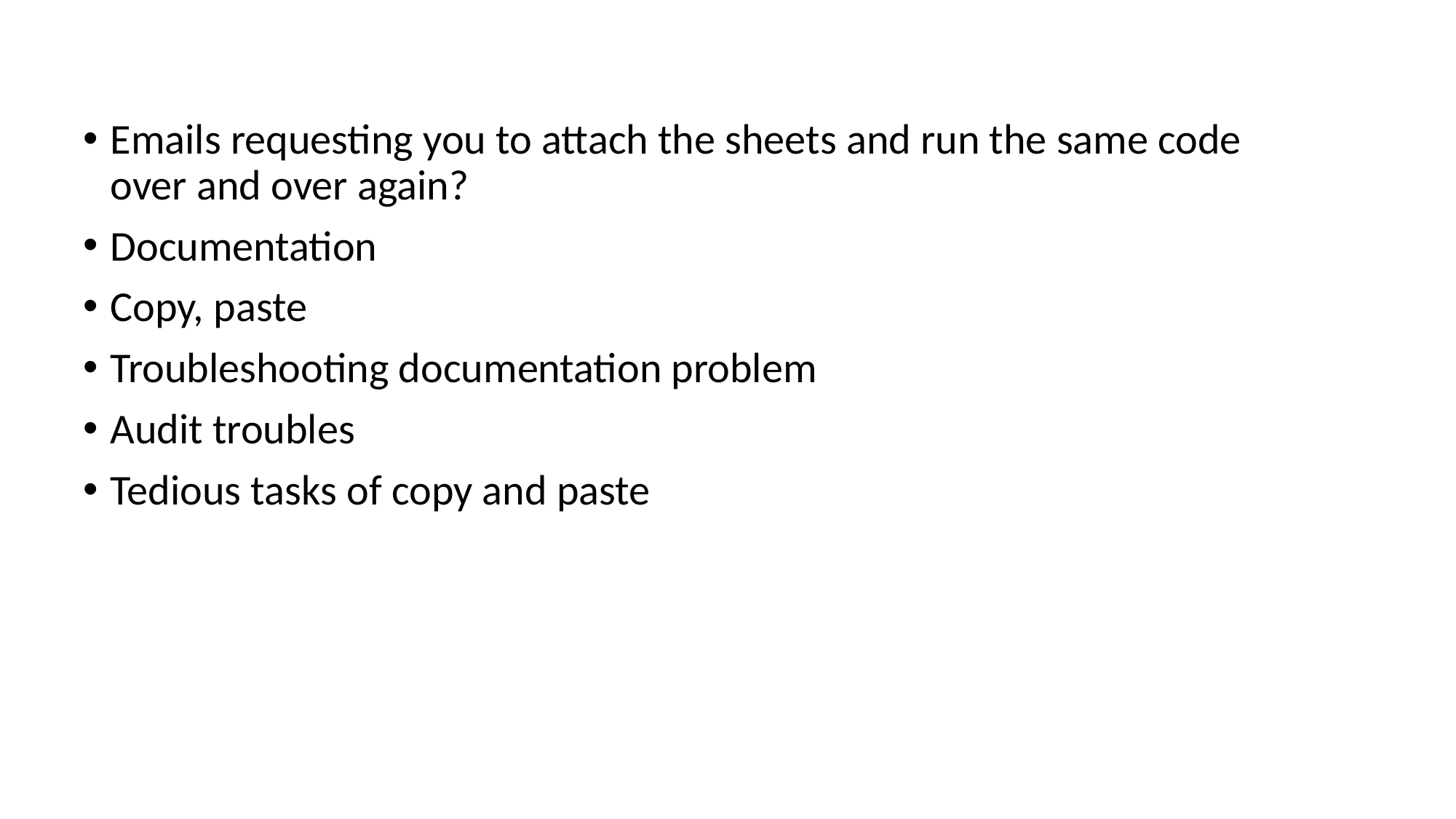

#
Emails requesting you to attach the sheets and run the same code over and over again?
Documentation
Copy, paste
Troubleshooting documentation problem
Audit troubles
Tedious tasks of copy and paste